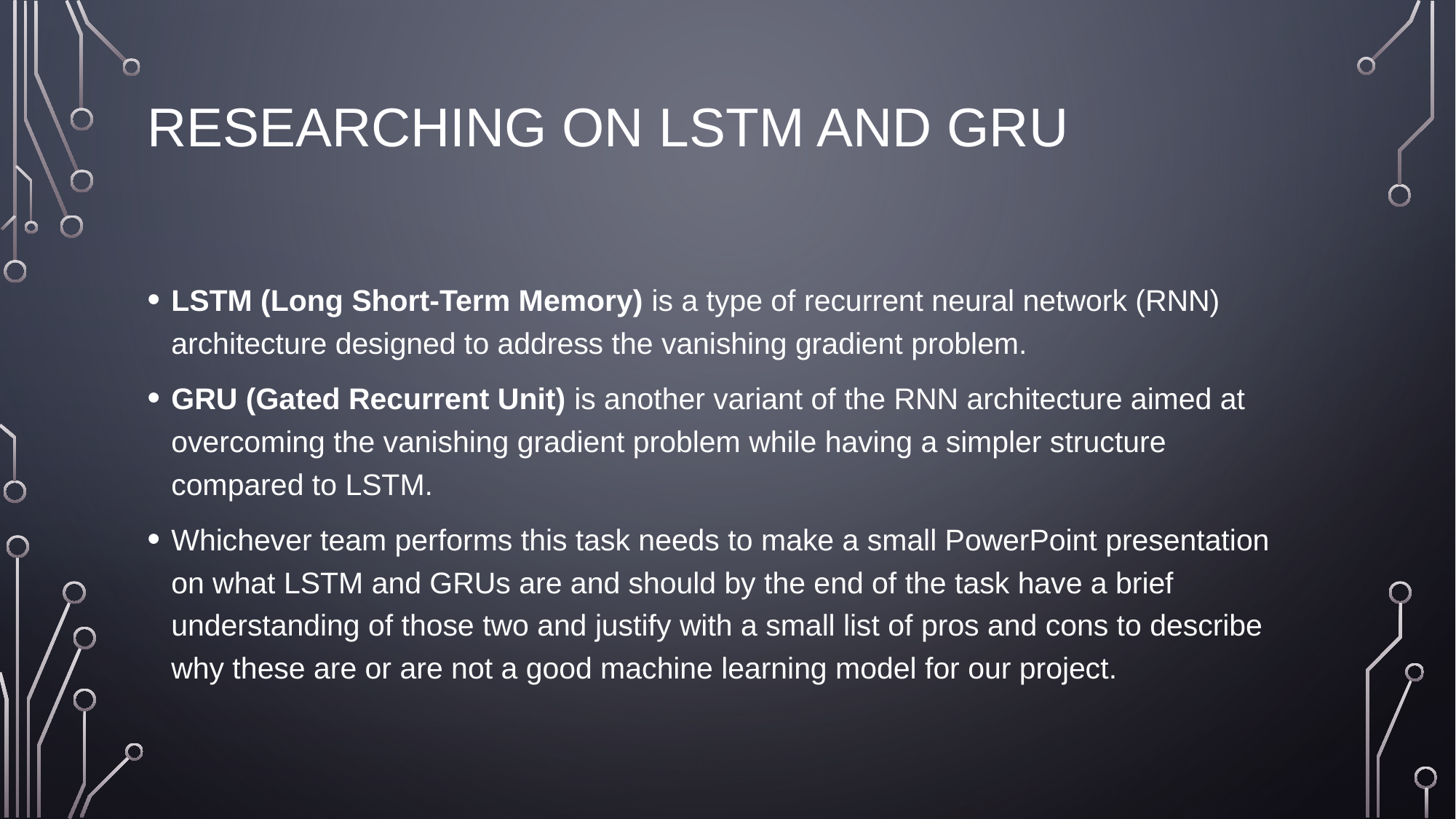

# Researching on LSTM and GRU
LSTM (Long Short-Term Memory) is a type of recurrent neural network (RNN) architecture designed to address the vanishing gradient problem.
GRU (Gated Recurrent Unit) is another variant of the RNN architecture aimed at overcoming the vanishing gradient problem while having a simpler structure compared to LSTM.
Whichever team performs this task needs to make a small PowerPoint presentation on what LSTM and GRUs are and should by the end of the task have a brief understanding of those two and justify with a small list of pros and cons to describe why these are or are not a good machine learning model for our project.